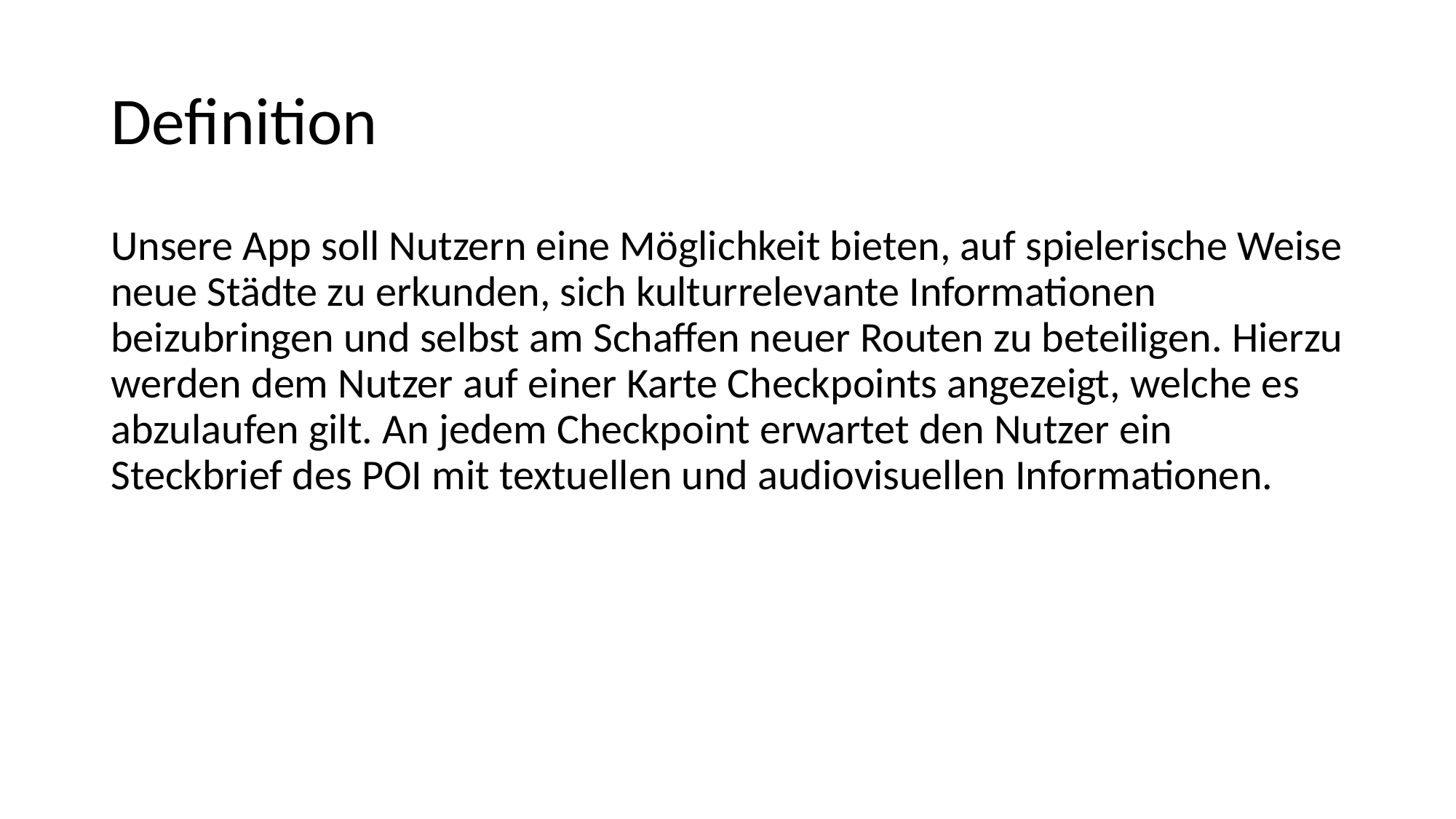

# Definition
Unsere App soll Nutzern eine Möglichkeit bieten, auf spielerische Weise neue Städte zu erkunden, sich kulturrelevante Informationen beizubringen und selbst am Schaffen neuer Routen zu beteiligen. Hierzu werden dem Nutzer auf einer Karte Checkpoints angezeigt, welche es abzulaufen gilt. An jedem Checkpoint erwartet den Nutzer ein Steckbrief des POI mit textuellen und audiovisuellen Informationen.